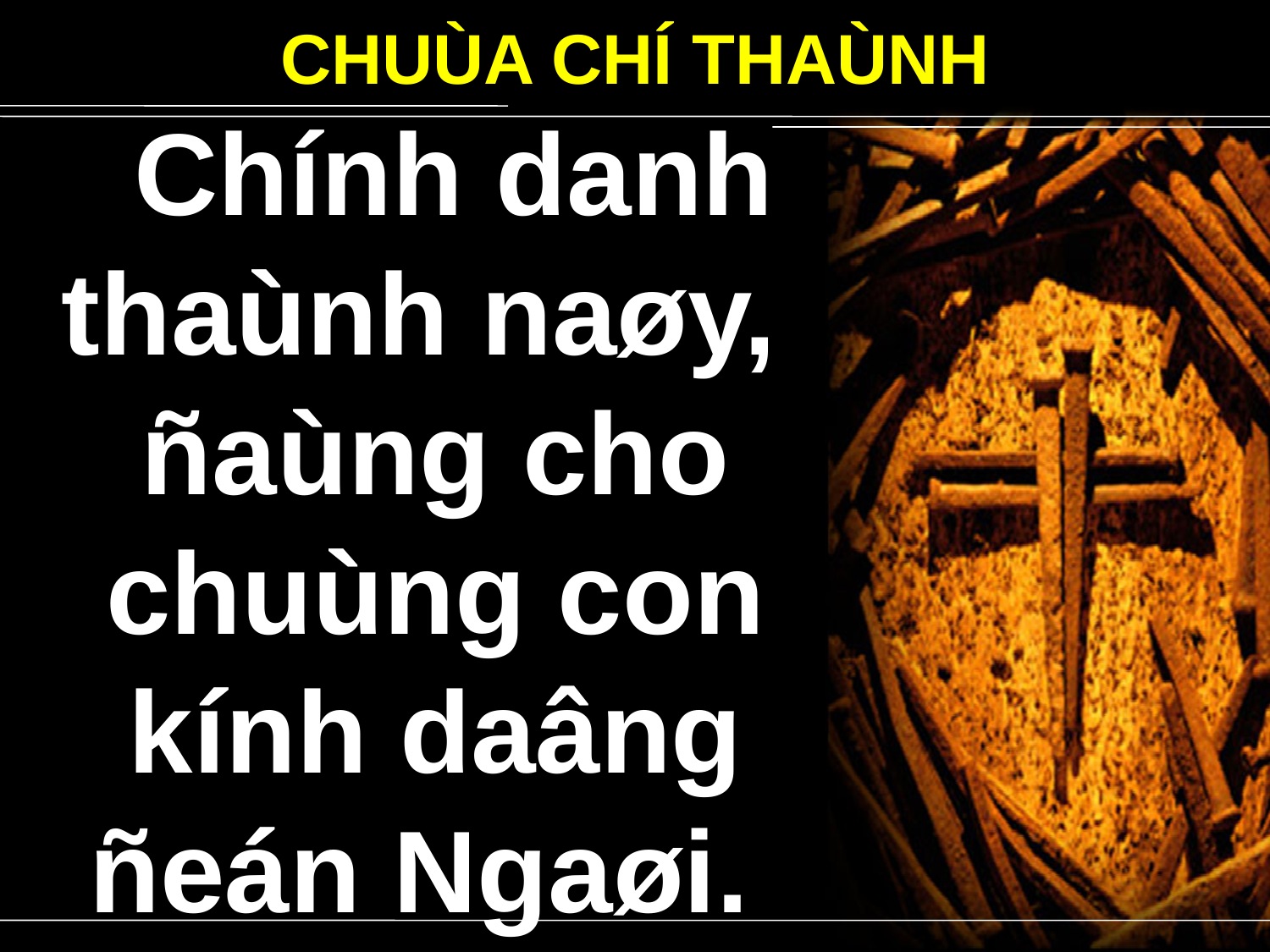

CHUÙA CHÍ THAÙNH
Chính danh thaùnh naøy,
ñaùng cho chuùng con kính daâng ñeán Ngaøi.